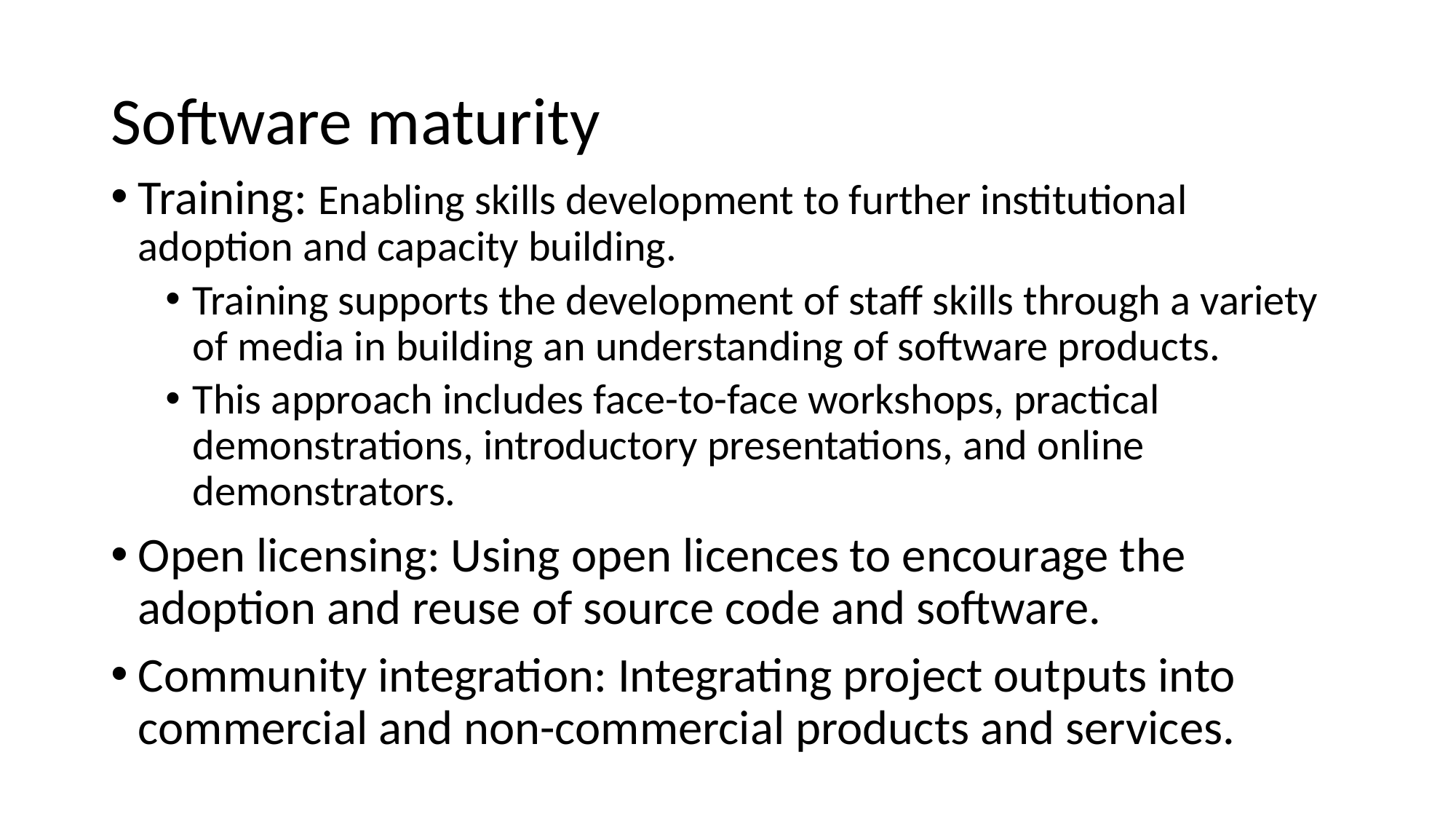

# Software maturity
Training: Enabling skills development to further institutional adoption and capacity building.
Training supports the development of staff skills through a variety of media in building an understanding of software products.
This approach includes face-to-face workshops, practical demonstrations, introductory presentations, and online demonstrators.
Open licensing: Using open licences to encourage the adoption and reuse of source code and software.
Community integration: Integrating project outputs into commercial and non-commercial products and services.